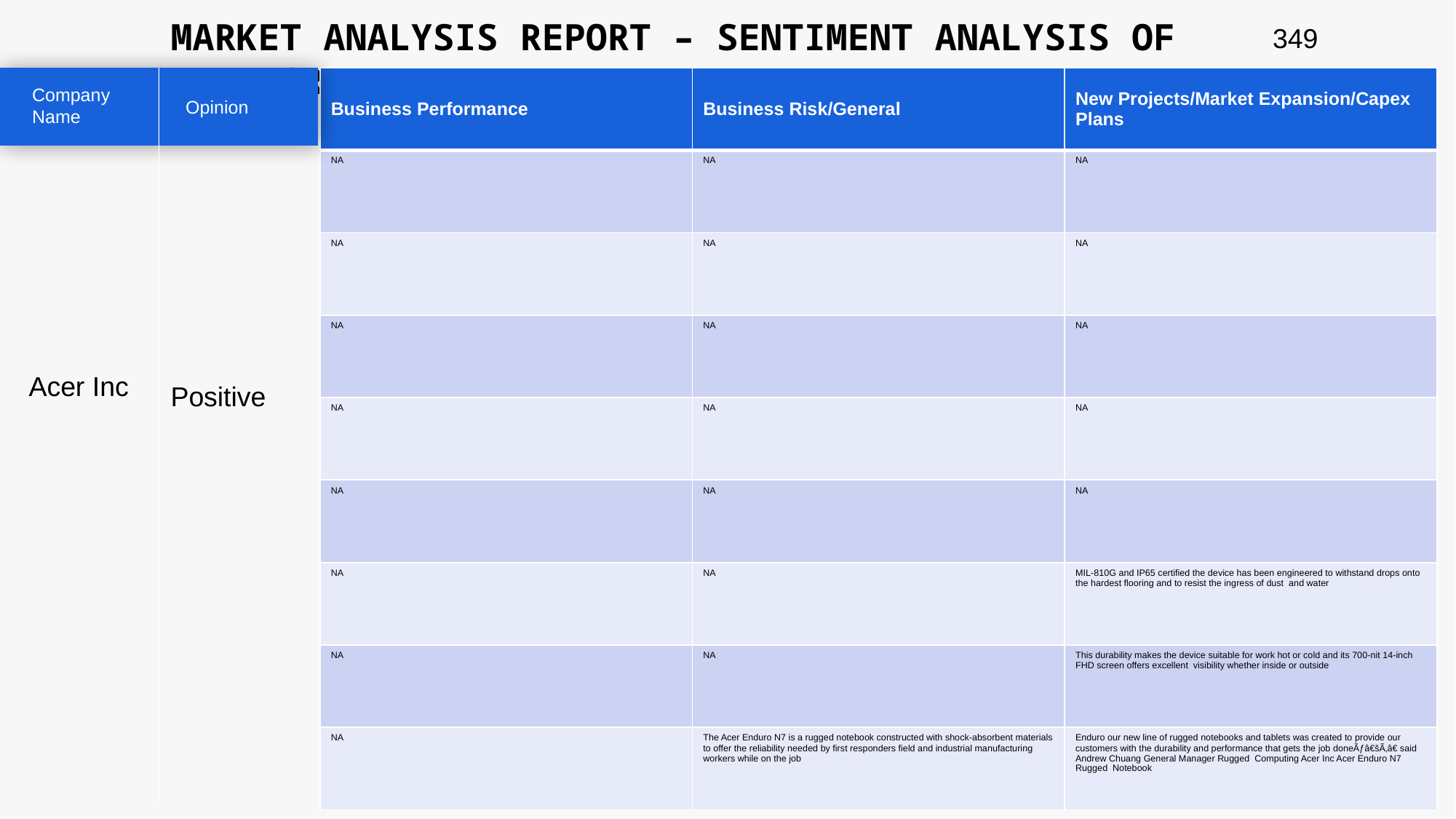

MARKET ANALYSIS REPORT – SENTIMENT ANALYSIS OF PEER GROUP
349

| Business Performance | Business Risk/General | New Projects/Market Expansion/Capex Plans |
| --- | --- | --- |
| NA | NA | NA |
| NA | NA | NA |
| NA | NA | NA |
| NA | NA | NA |
| NA | NA | NA |
| NA | NA | MIL-810G and IP65 certified the device has been engineered to withstand drops onto the hardest flooring and to resist the ingress of dust and water |
| NA | NA | This durability makes the device suitable for work hot or cold and its 700-nit 14-inch FHD screen offers excellent visibility whether inside or outside |
| NA | The Acer Enduro N7 is a rugged notebook constructed with shock-absorbent materials to offer the reliability needed by first responders field and industrial manufacturing workers while on the job | Enduro our new line of rugged notebooks and tablets was created to provide our customers with the durability and performance that gets the job doneÃƒâ€šÃ‚â€ said Andrew Chuang General Manager Rugged Computing Acer Inc Acer Enduro N7 Rugged Notebook |
Company Name
Opinion
Acer Inc
Positive